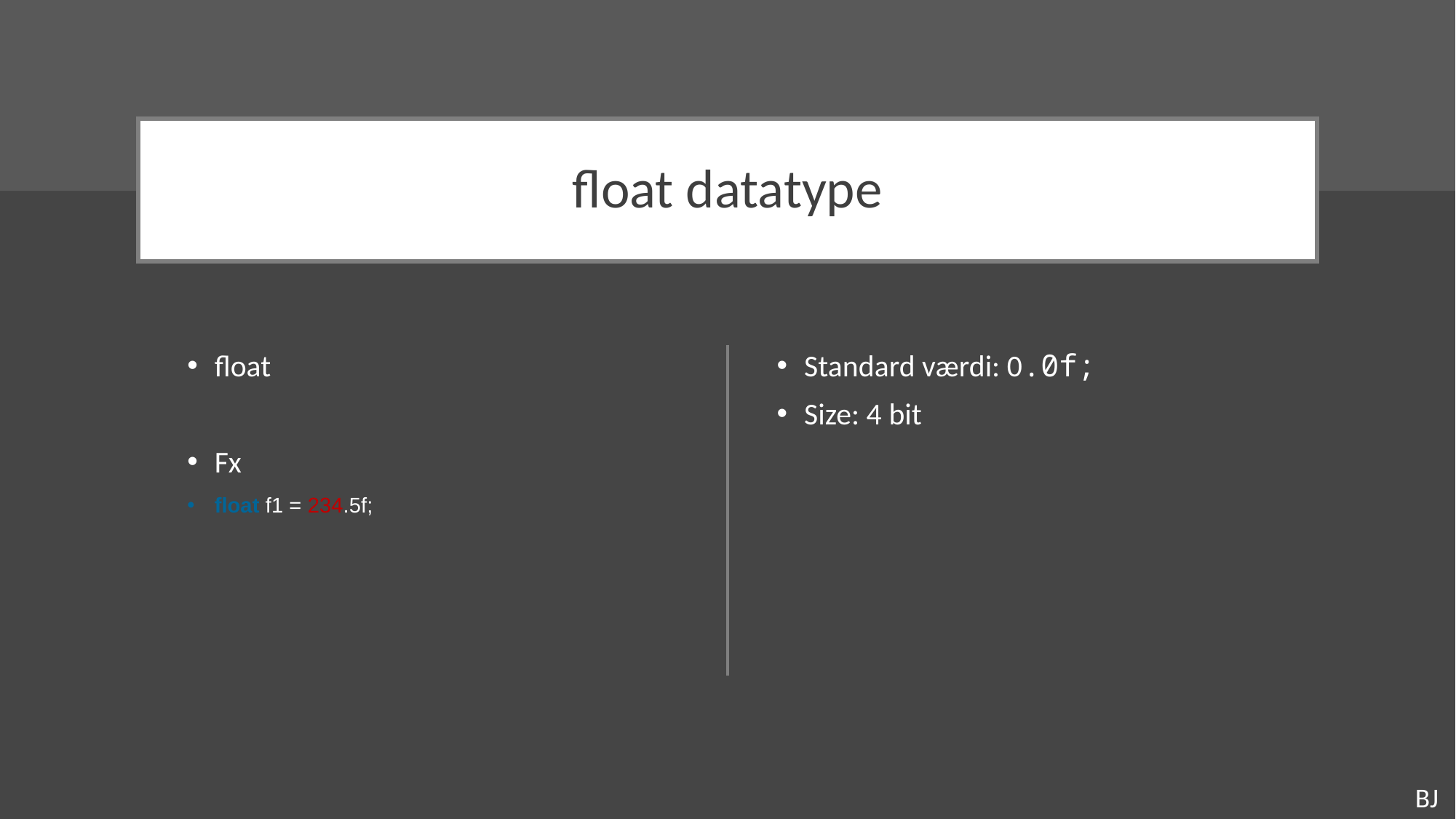

# float datatype
float

Fx
float f1 = 234.5f;

Standard værdi: 0.0f;
Size: 4 bit

BJ